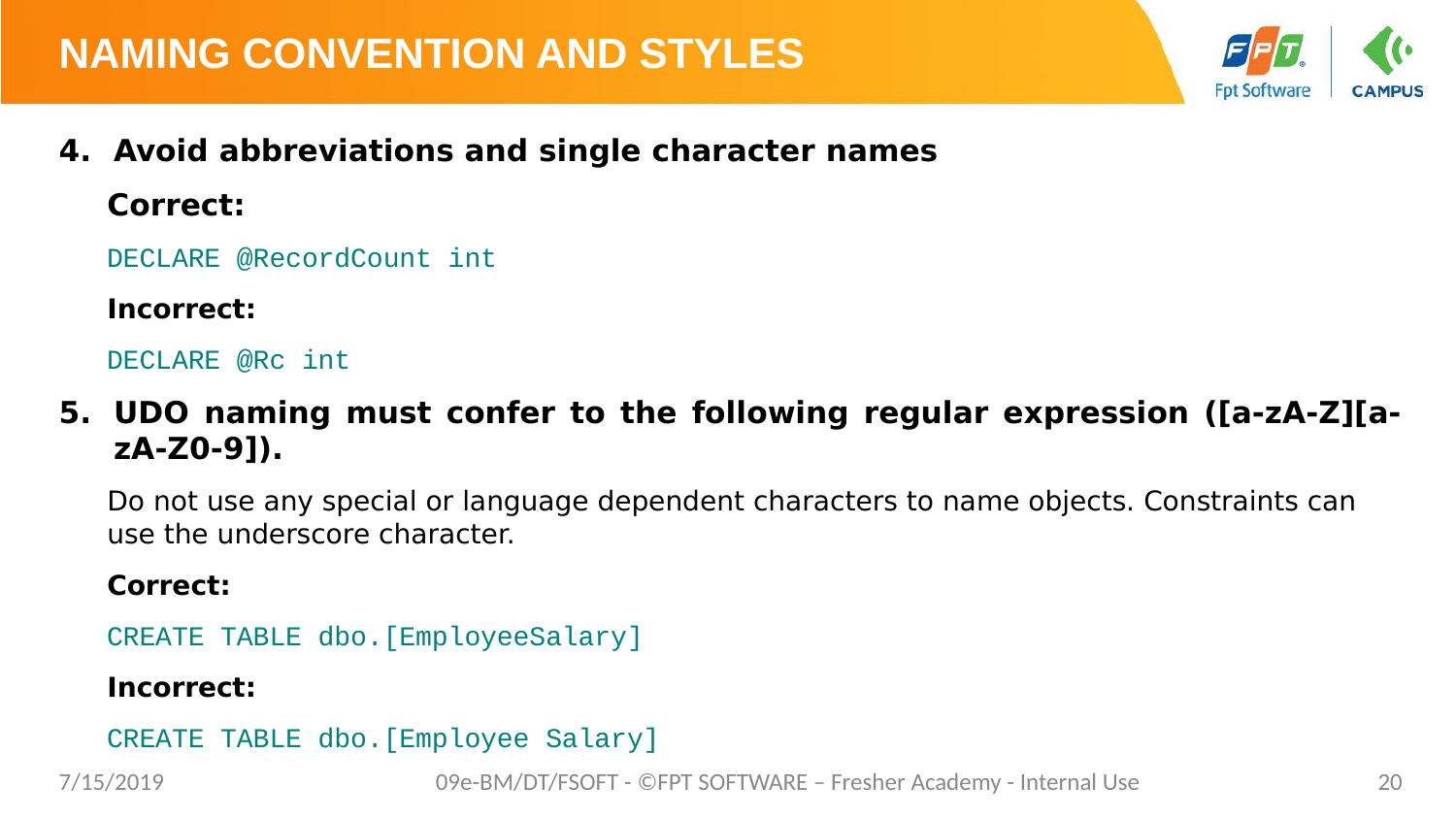

# NAMING CONVENTION AND STYLES
Avoid abbreviations and single character names
Correct:
DECLARE @RecordCount int
Incorrect:
DECLARE @Rc int
UDO naming must confer to the following regular expression ([a-zA-Z][a-zA-Z0-9]).
Do not use any special or language dependent characters to name objects. Constraints can use the underscore character.
Correct:
CREATE TABLE dbo.[EmployeeSalary]
Incorrect:
CREATE TABLE dbo.[Employee Salary]
7/15/2019
09e-BM/DT/FSOFT - ©FPT SOFTWARE – Fresher Academy - Internal Use
20